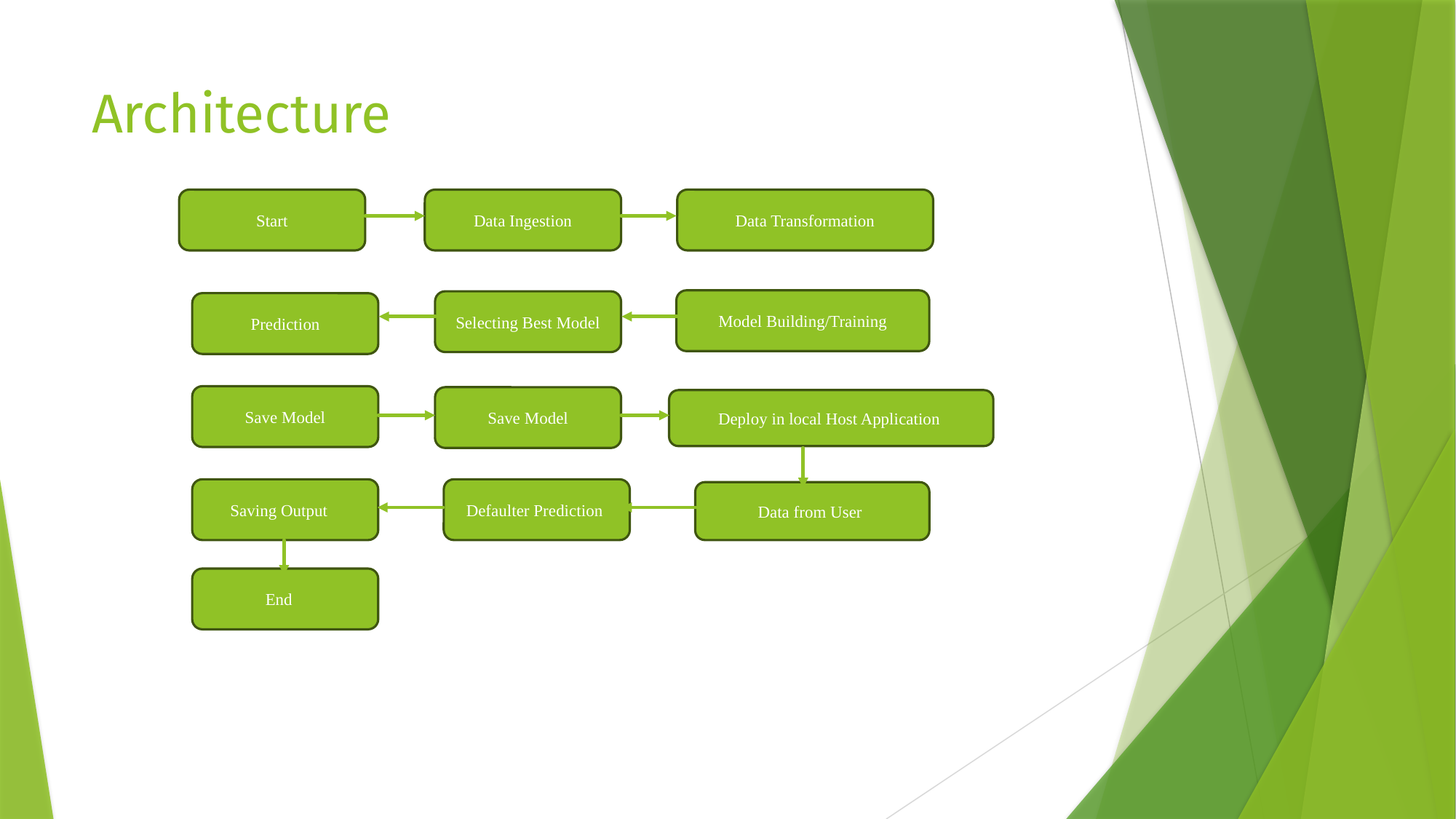

# Architecture
Start
Data Ingestion
Model Building/Training
Selecting Best Model
Prediction
Save Model
Save Model
Deploy in local Host Application
Saving Output
Defaulter Prediction
Data from User
End
Data Transformation